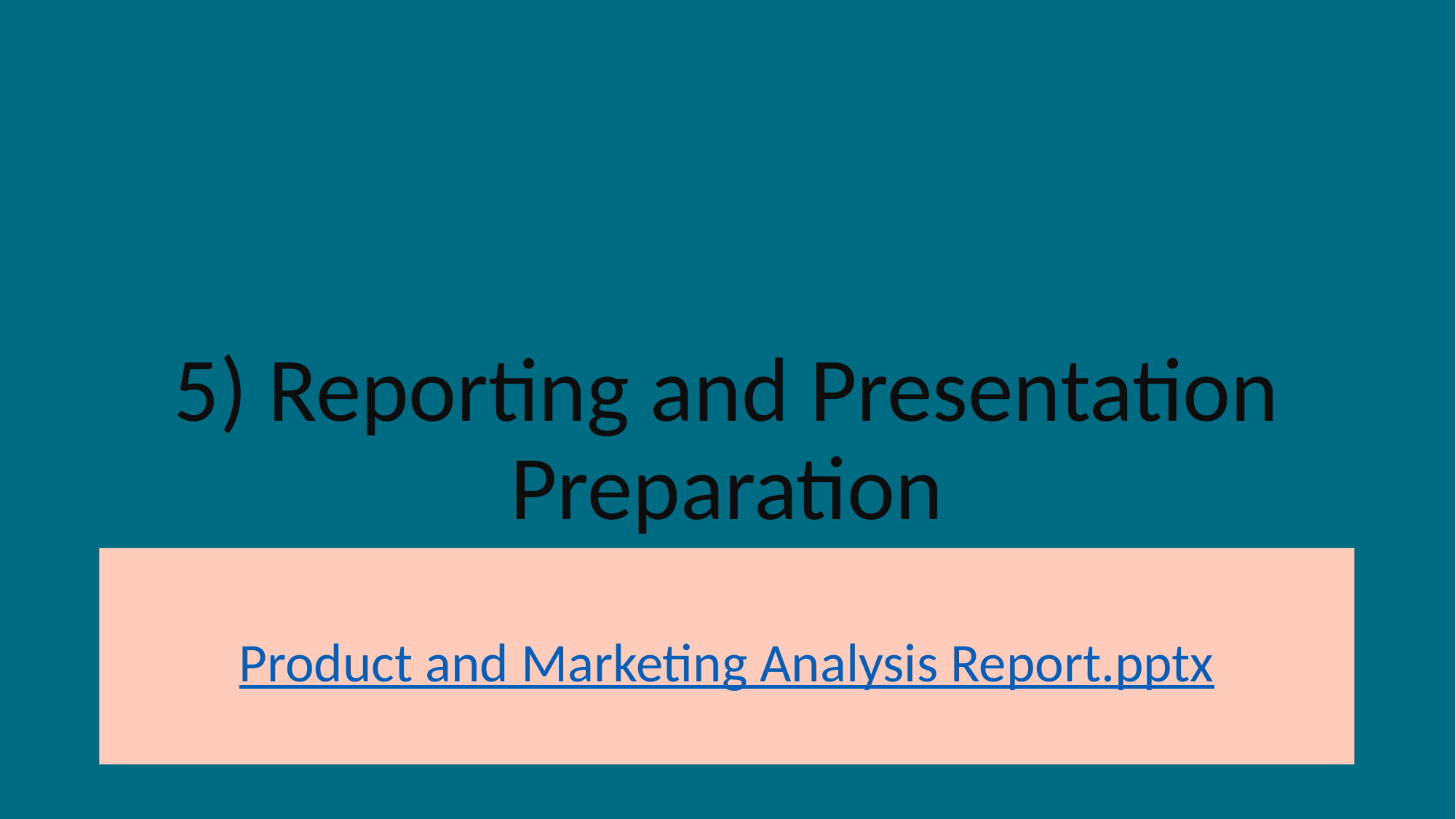

# 5) Reporting and Presentation Preparation

Product and Marketing Analysis Report.pptx